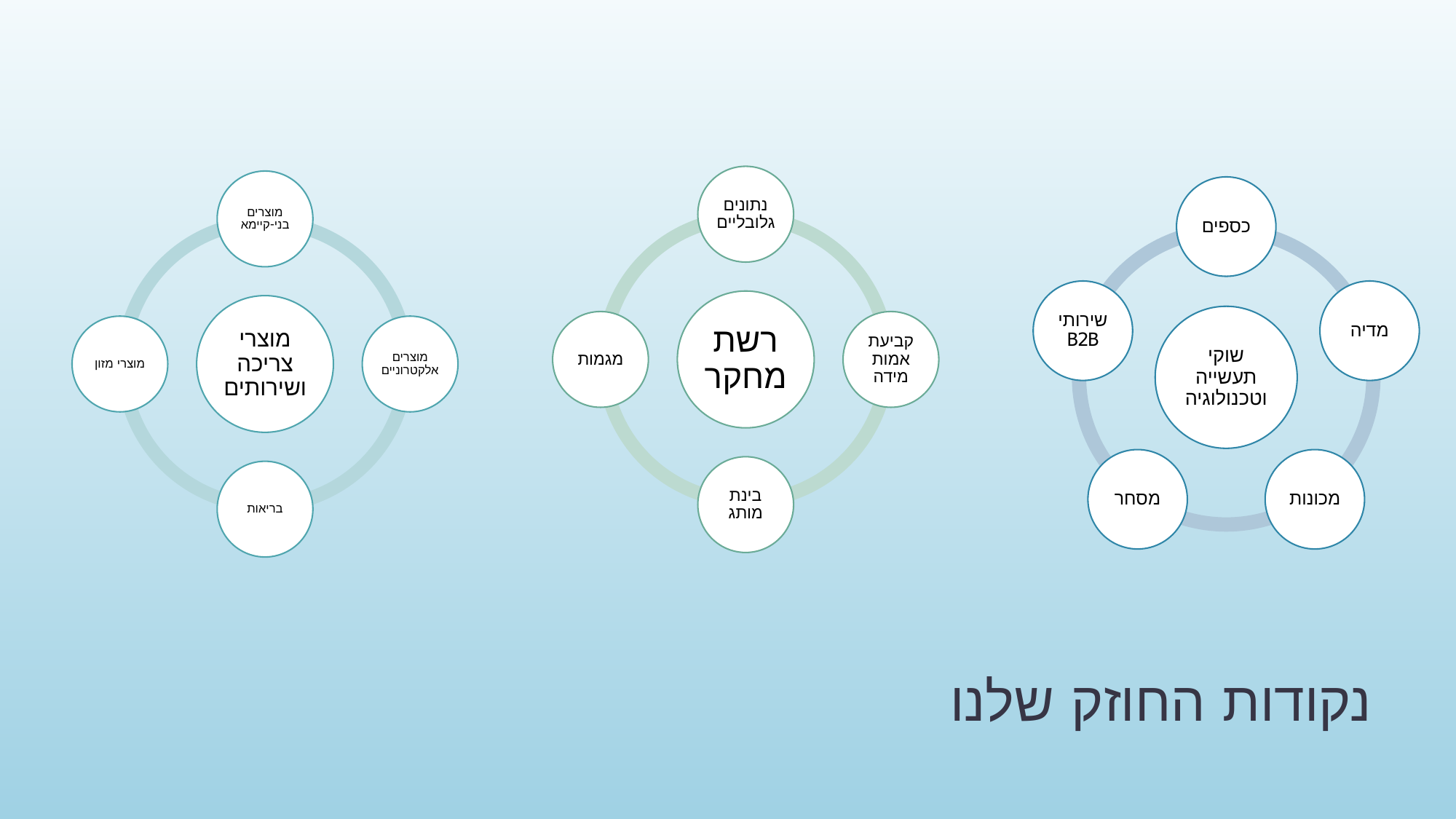

רשת מחקר
נתונים גלובליים
קביעת אמות מידה
בינת מותג
מגמות
מוצרי צריכה ושירותים
מוצרים בני-קיימא
מוצרים אלקטרוניים
בריאות
מוצרי מזון
שוקי תעשייה וטכנולוגיה
כספים
מדיה
מכונות
מסחר
שירותי B2B
# נקודות החוזק שלנו